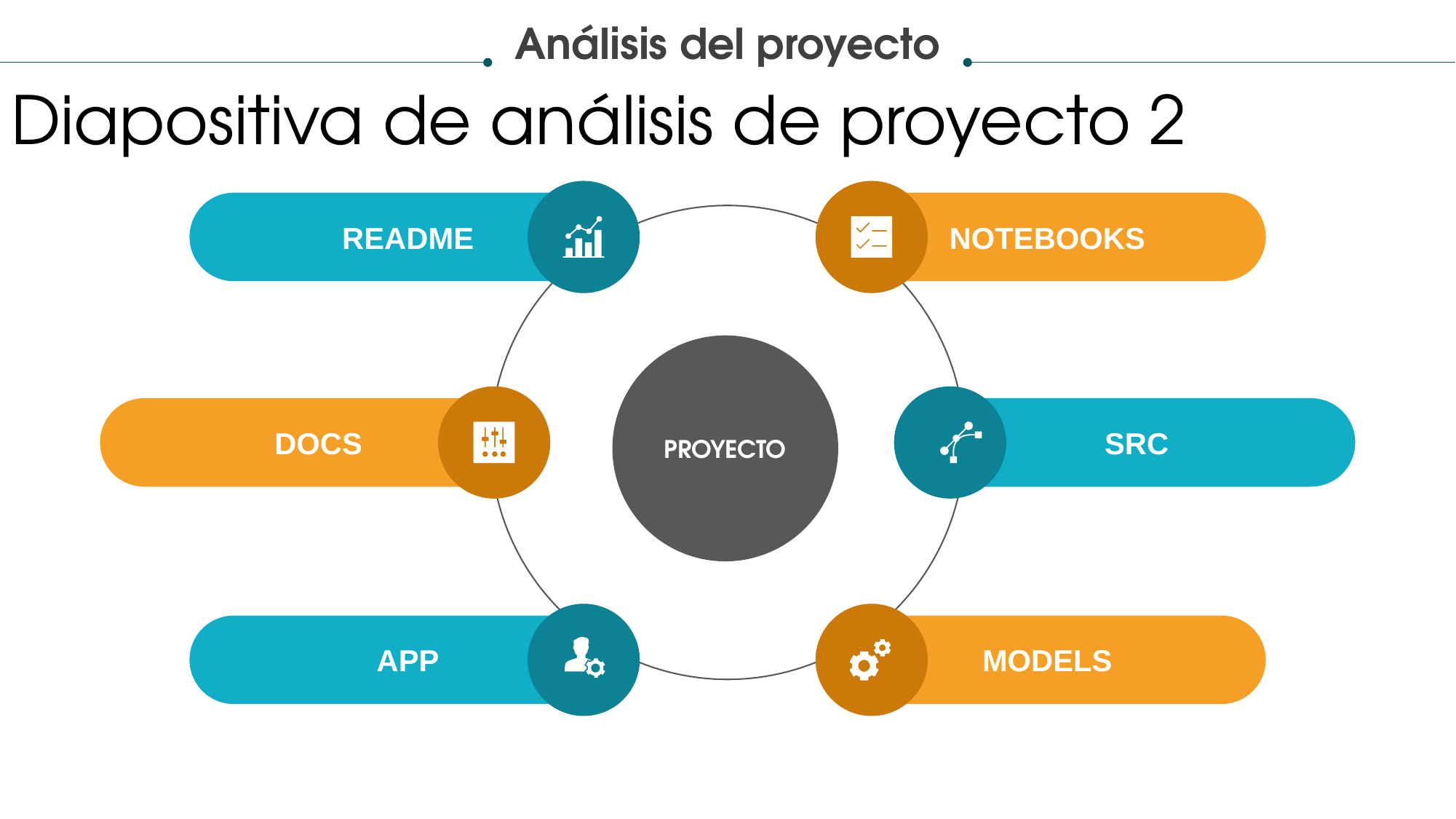

Análisis del proyecto
Diapositiva de análisis de proyecto 2

README
NOTEBOOKS

PROYECTO

DOCS
SRC

APP
MODELS